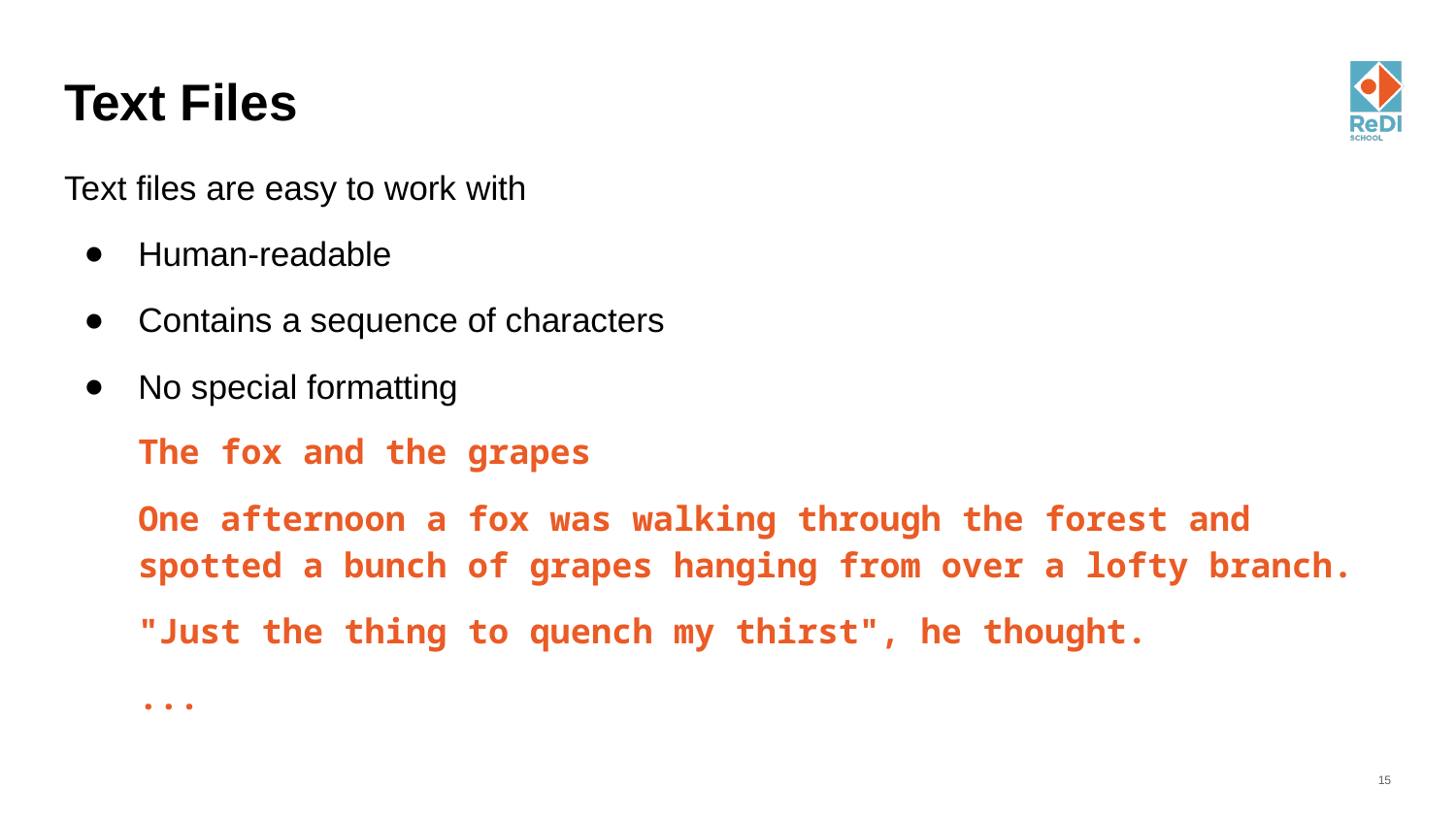

# Text Files
Text files are easy to work with
Human-readable
Contains a sequence of characters
No special formatting
The fox and the grapes
One afternoon a fox was walking through the forest and spotted a bunch of grapes hanging from over a lofty branch.
"Just the thing to quench my thirst", he thought.
...

15